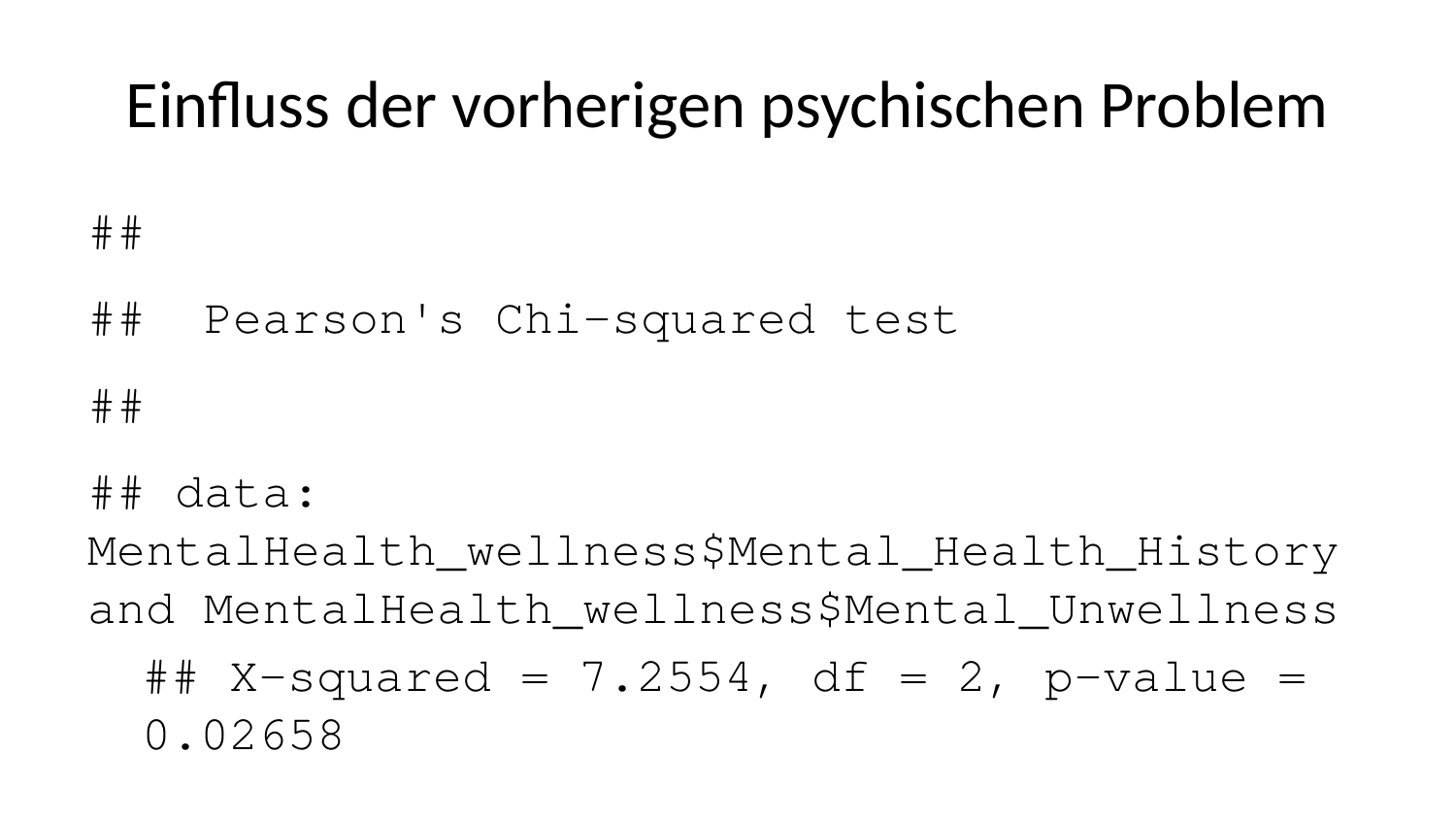

# Einfluss der vorherigen psychischen Problem
##
##  Pearson's Chi-squared test
##
## data:  MentalHealth_wellness$Mental_Health_History and MentalHealth_wellness$Mental_Unwellness
## X-squared = 7.2554, df = 2, p-value = 0.02658